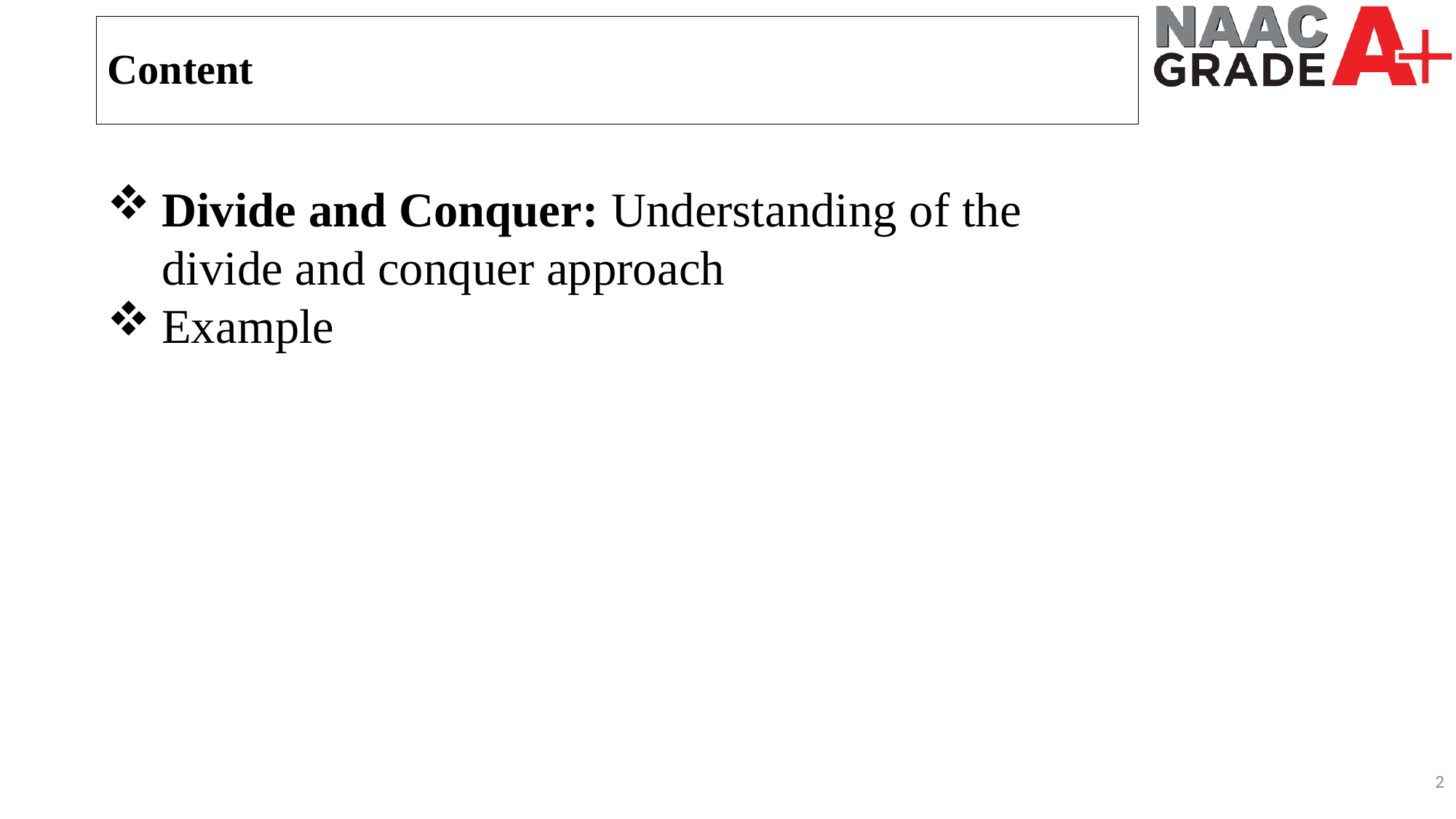

Content
Divide and Conquer: Understanding of the divide and conquer approach
Example
2